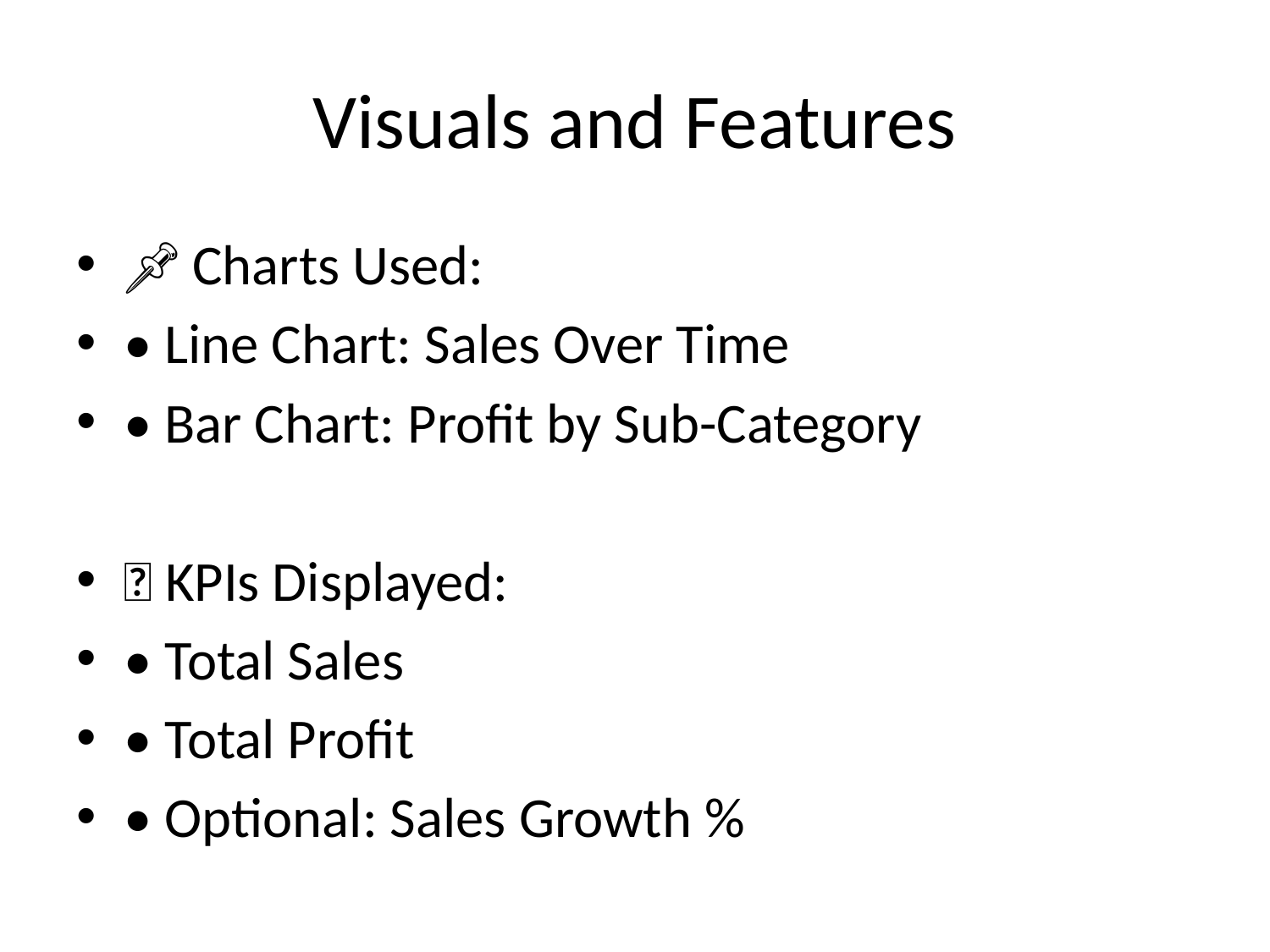

# Visuals and Features
📌 Charts Used:
• Line Chart: Sales Over Time
• Bar Chart: Profit by Sub-Category

🧮 KPIs Displayed:
• Total Sales
• Total Profit
• Optional: Sales Growth %

🛠 Filters Added:
• Region
• Category